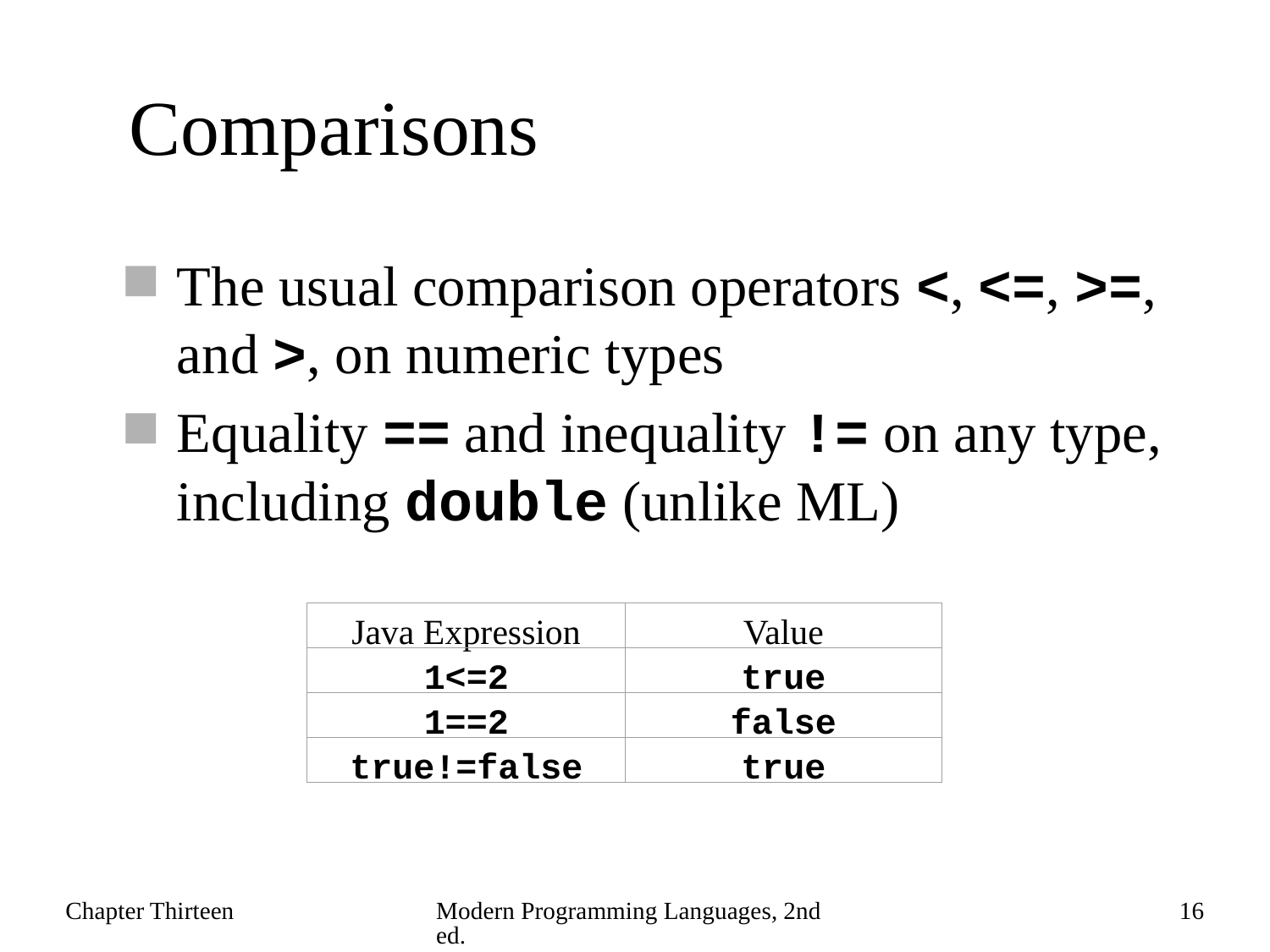

# Comparisons
The usual comparison operators <, <=, >=, and >, on numeric types
Equality == and inequality != on any type, including double (unlike ML)

Java Expression

Value

1<=2

true

1==2

false

true!=false

true

Chapter Thirteen
Modern Programming Languages, 2nd ed.
16